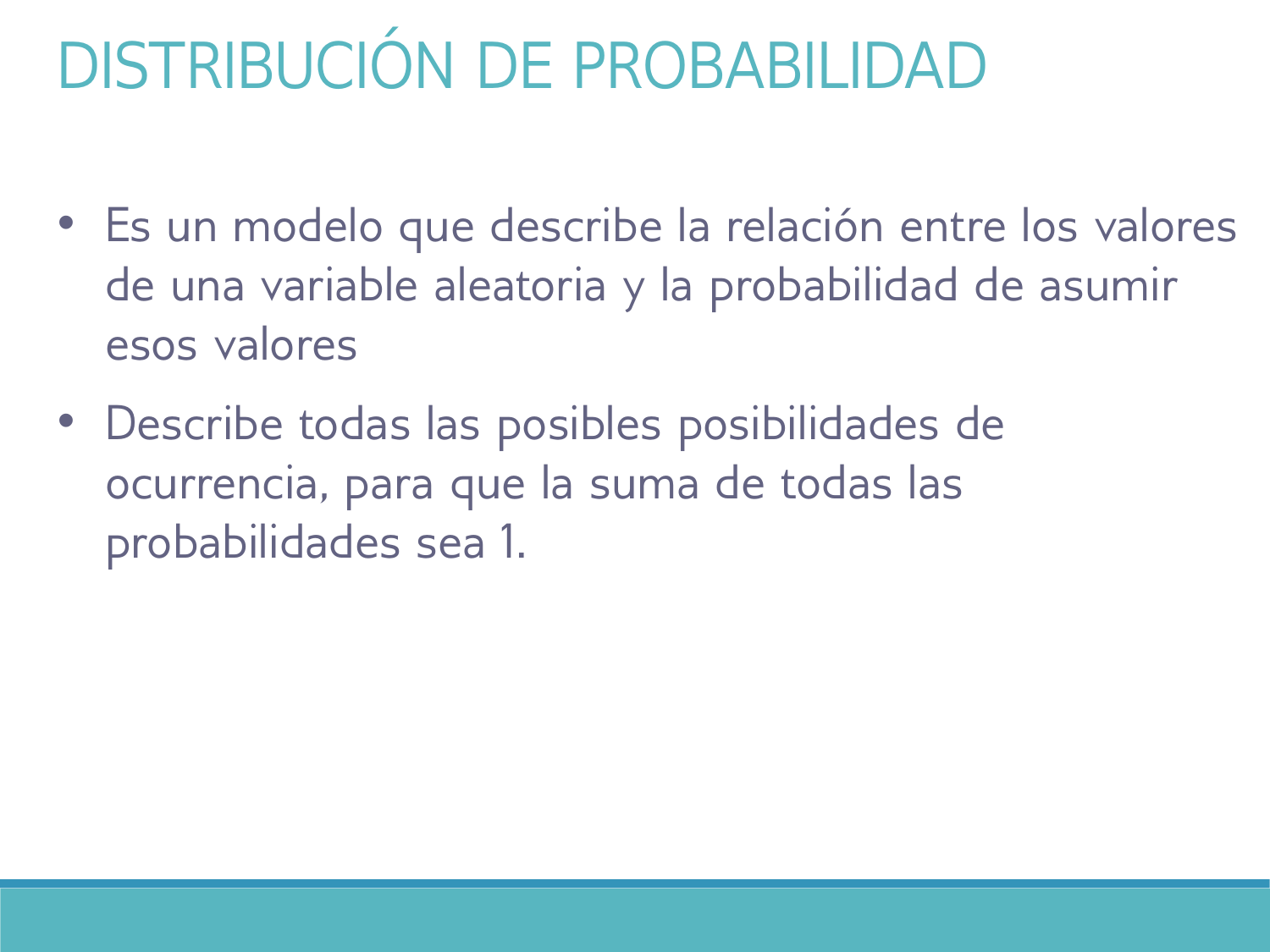

DISTRIBUCIÓN DE PROBABILIDAD
Es un modelo que describe la relación entre los valores de una variable aleatoria y la probabilidad de asumir esos valores
Describe todas las posibles posibilidades de ocurrencia, para que la suma de todas las probabilidades sea 1.